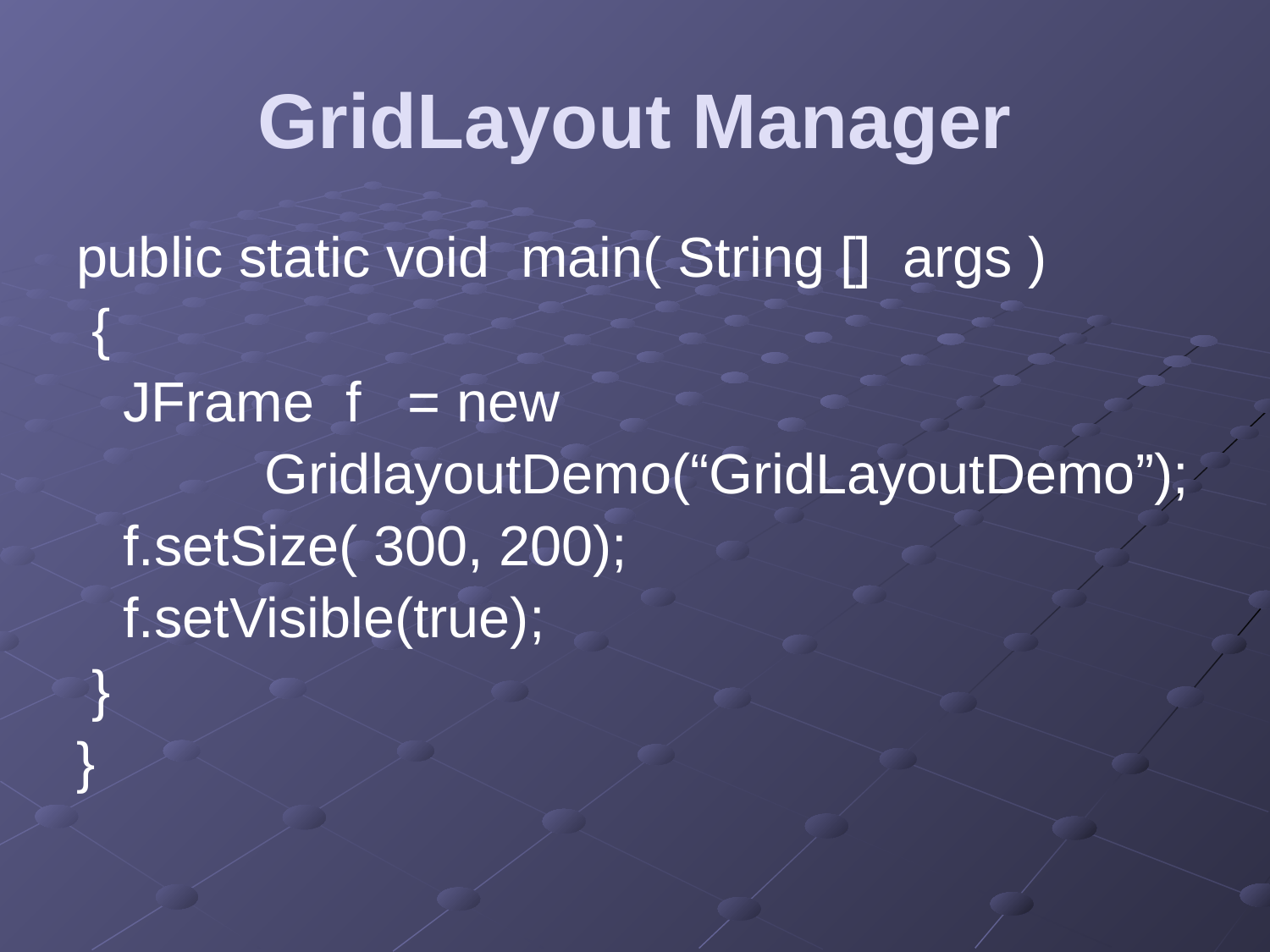

# GridLayout Manager
public static void  main( String []  args )
 {
   JFrame  f   = new
            GridlayoutDemo(“GridLayoutDemo”);
   f.setSize( 300, 200);
   f.setVisible(true);
 }
}